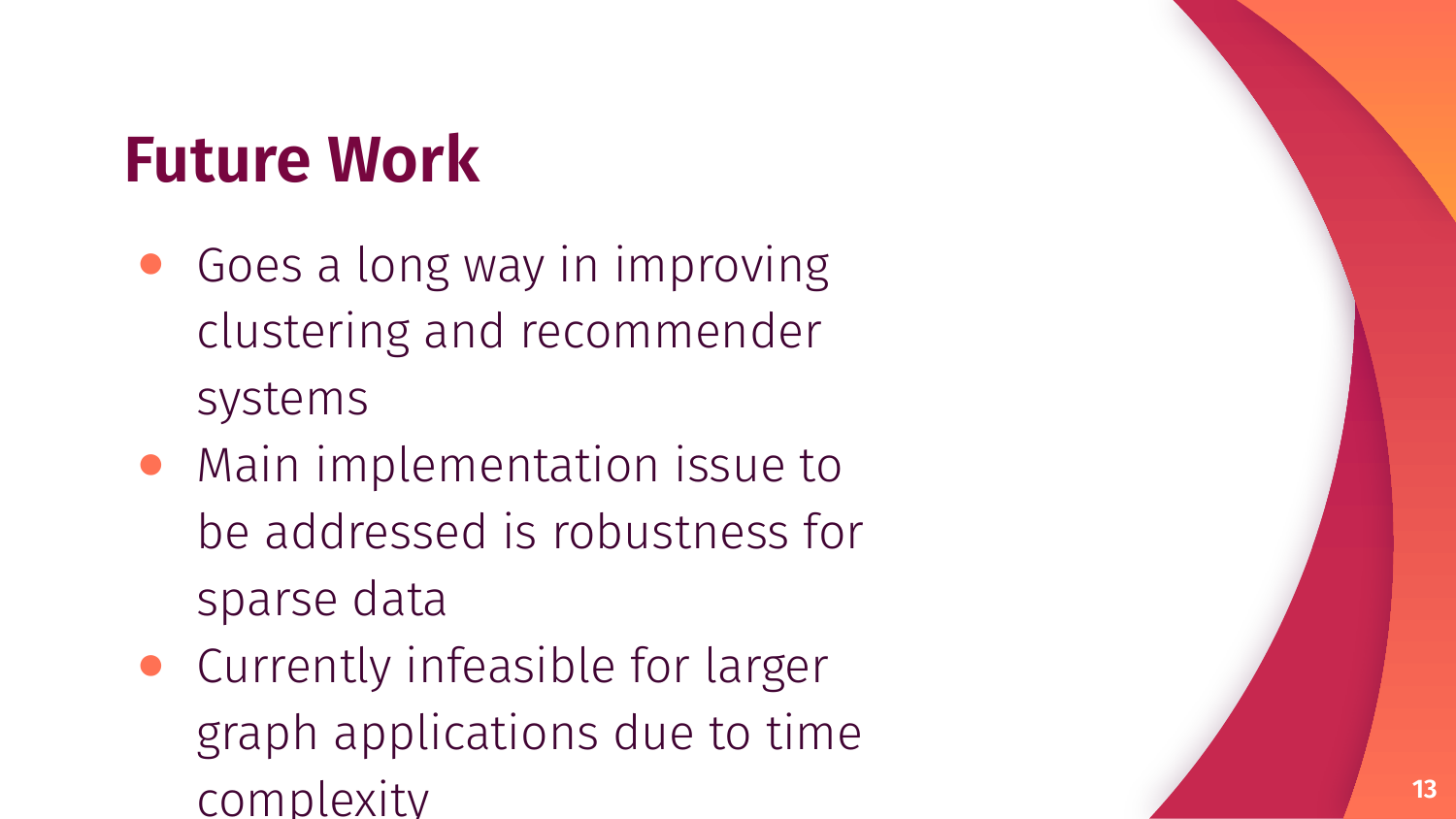

# Future Work
Goes a long way in improving clustering and recommender systems
Main implementation issue to be addressed is robustness for sparse data
Currently infeasible for larger graph applications due to time complexity
13